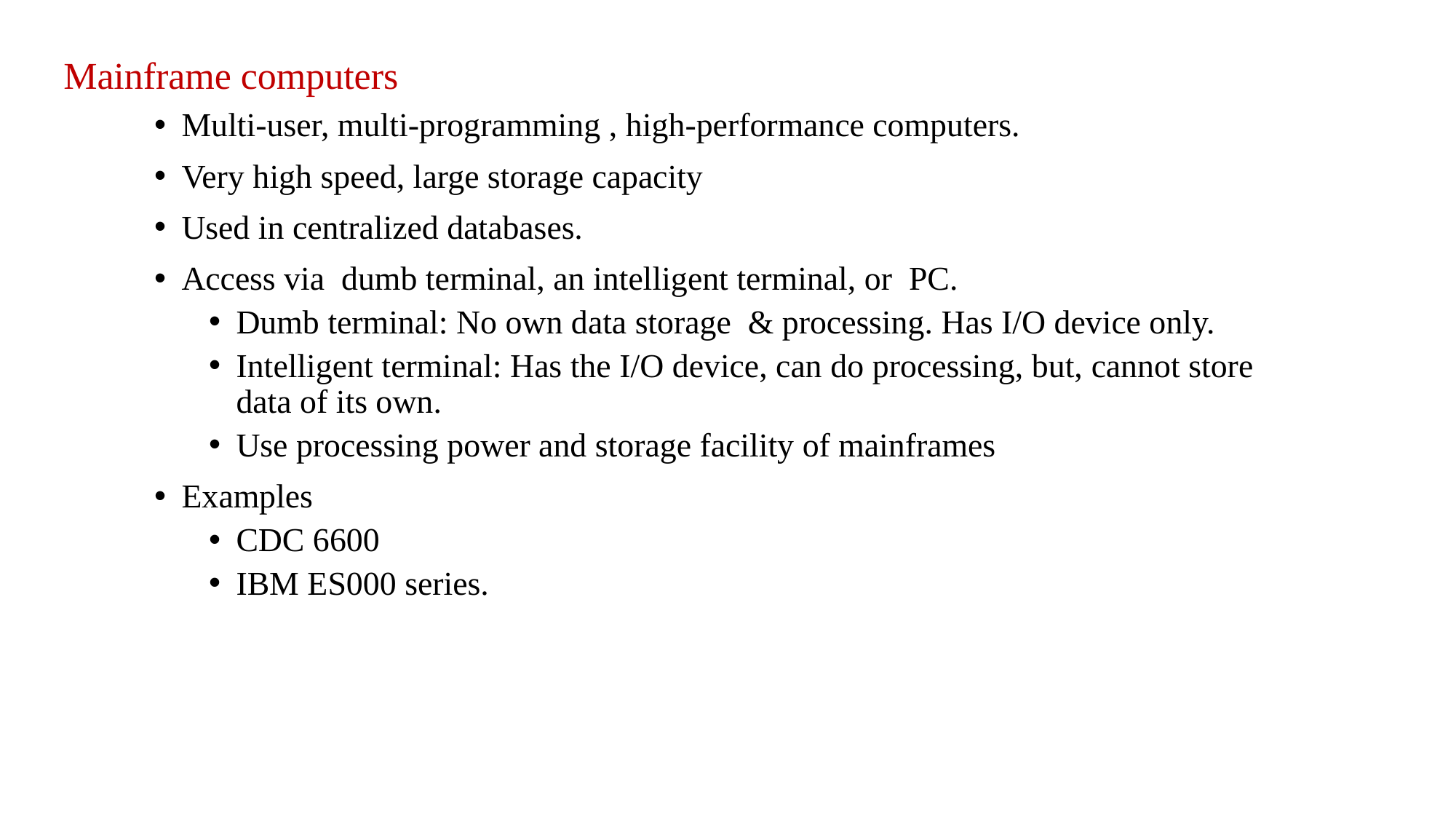

# Mainframe computers
Multi-user, multi-programming , high-performance computers.
Very high speed, large storage capacity
Used in centralized databases.
Access via  dumb terminal, an intelligent terminal, or  PC.
Dumb terminal: No own data storage  & processing. Has I/O device only.
Intelligent terminal: Has the I/O device, can do processing, but, cannot store data of its own.
Use processing power and storage facility of mainframes
Examples
CDC 6600
IBM ES000 series.